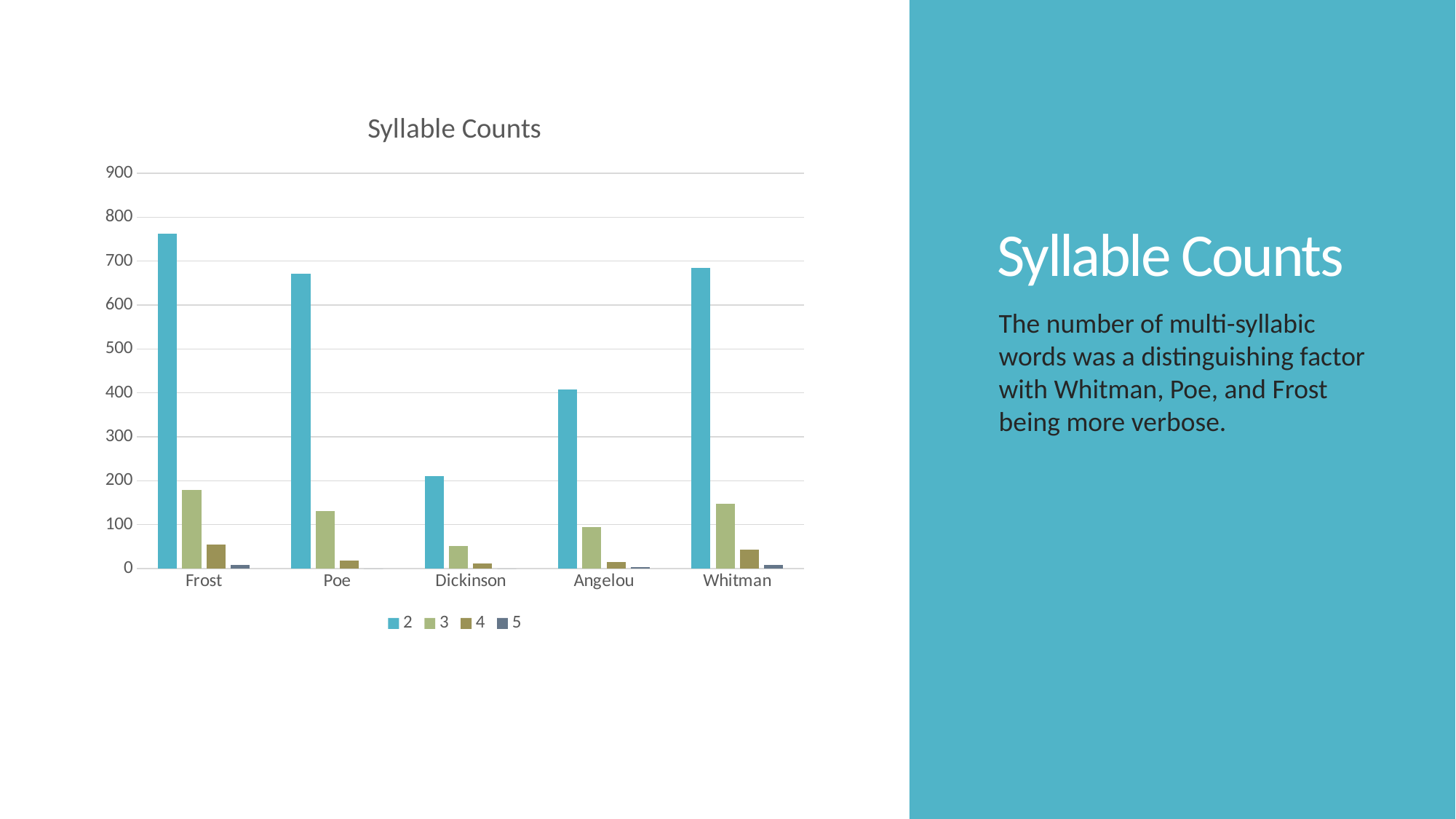

# Syllable Counts

### Chart: Syllable Counts

| Category | 2 | 3 | 4 | 5 |
|---|---|---|---|---|
| Frost | 763.0 | 179.0 | 55.0 | 9.0 |
| Poe | 671.0 | 131.0 | 19.0 | 0.0 |
| Dickinson | 211.0 | 52.0 | 12.0 | 0.0 |
| Angelou | 408.0 | 94.0 | 15.0 | 4.0 |
| Whitman | 684.0 | 147.0 | 43.0 | 9.0 |
The number of multi-syllabic words was a distinguishing factor with Whitman, Poe, and Frost being more verbose.